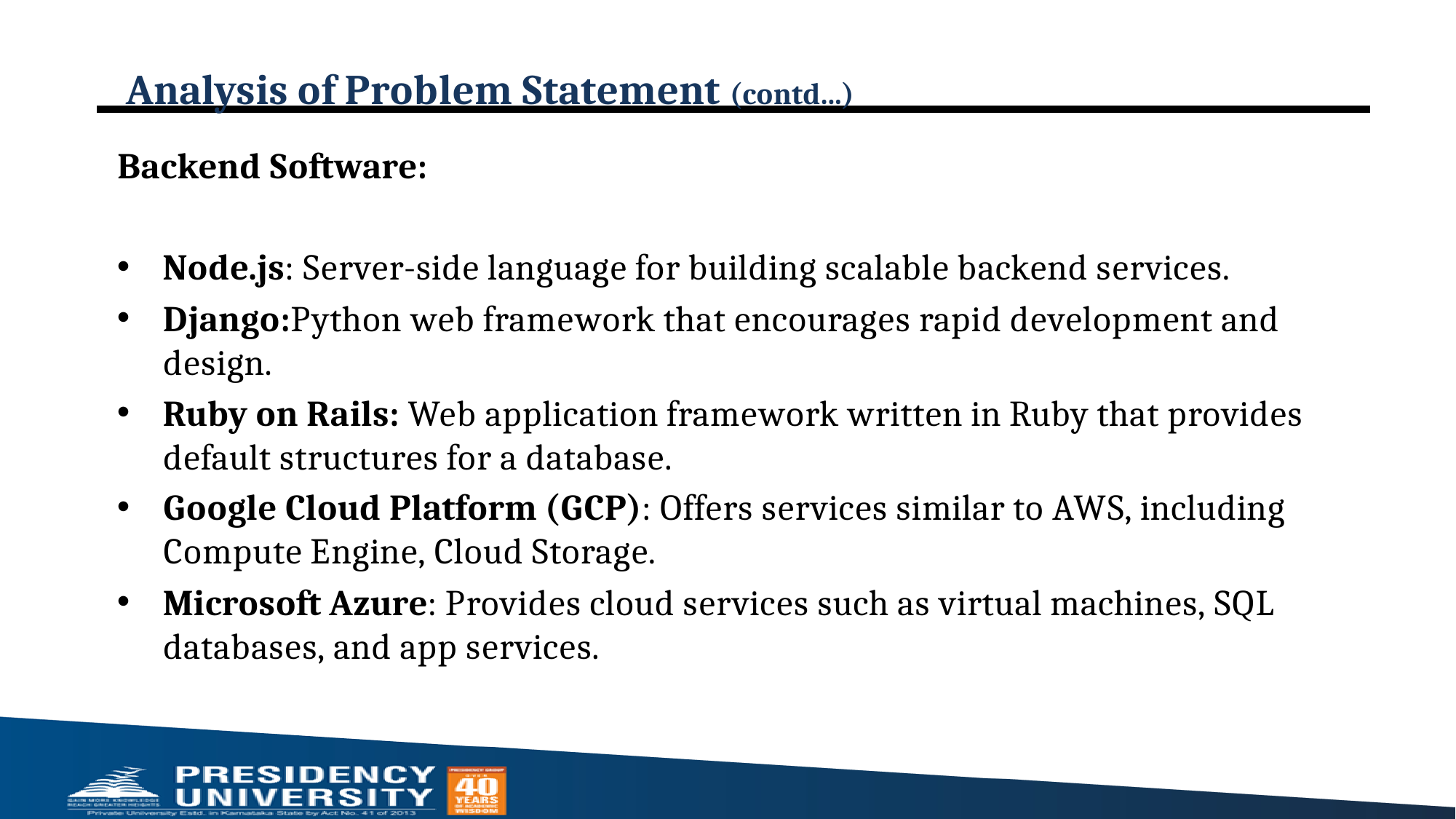

# Analysis of Problem Statement (contd...)
Backend Software:

Node.js: Server-side language for building scalable backend services.
Django:Python web framework that encourages rapid development and design.
Ruby on Rails: Web application framework written in Ruby that provides default structures for a database.
Google Cloud Platform (GCP): Offers services similar to AWS, including Compute Engine, Cloud Storage.
Microsoft Azure: Provides cloud services such as virtual machines, SQL databases, and app services.